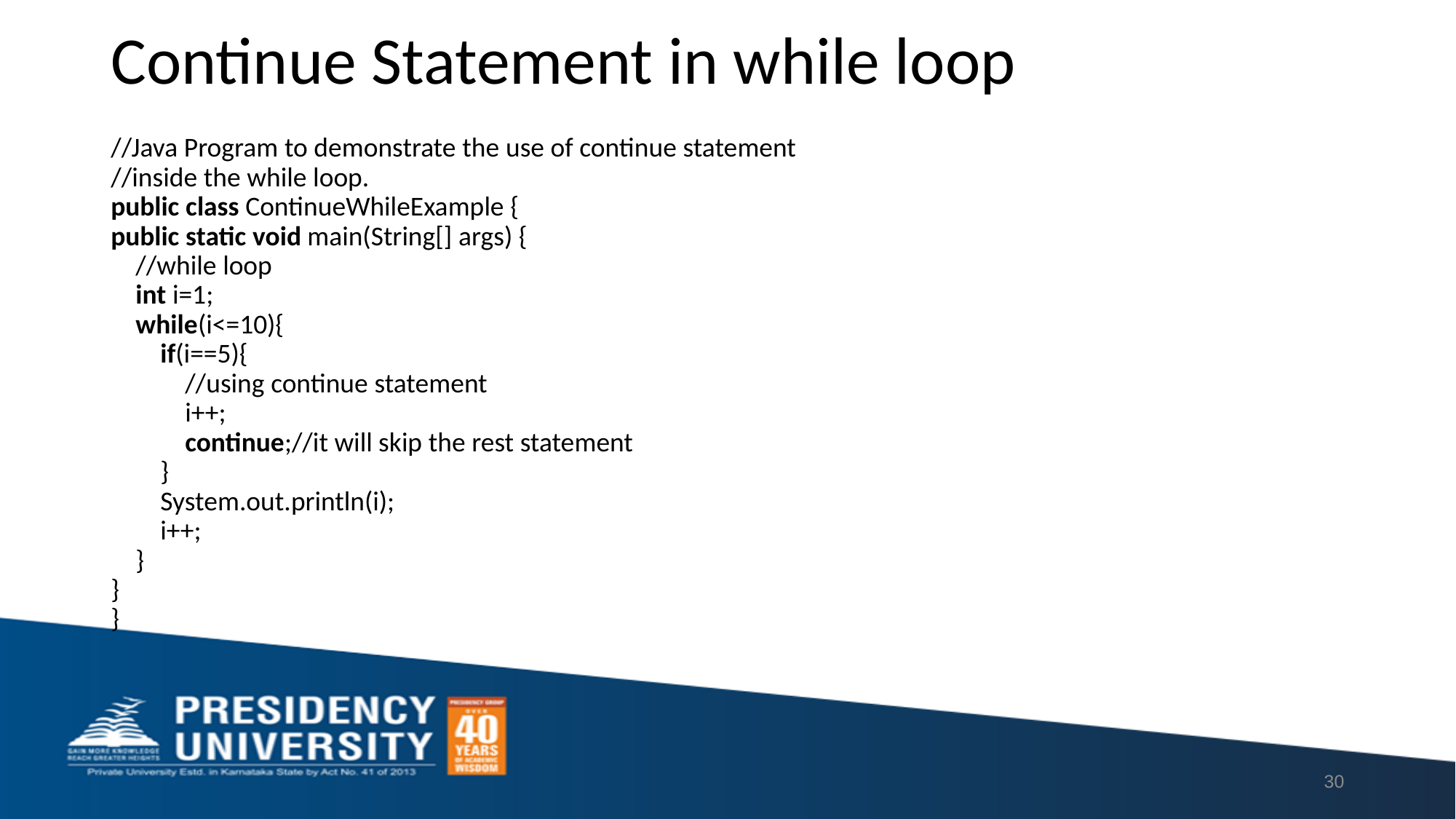

# Continue Statement in while loop
//Java Program to demonstrate the use of continue statement
//inside the while loop.
public class ContinueWhileExample {
public static void main(String[] args) {
    //while loop
    int i=1;
    while(i<=10){
        if(i==5){
            //using continue statement
            i++;
            continue;//it will skip the rest statement
        }
        System.out.println(i);
        i++;
    }
}
}

30